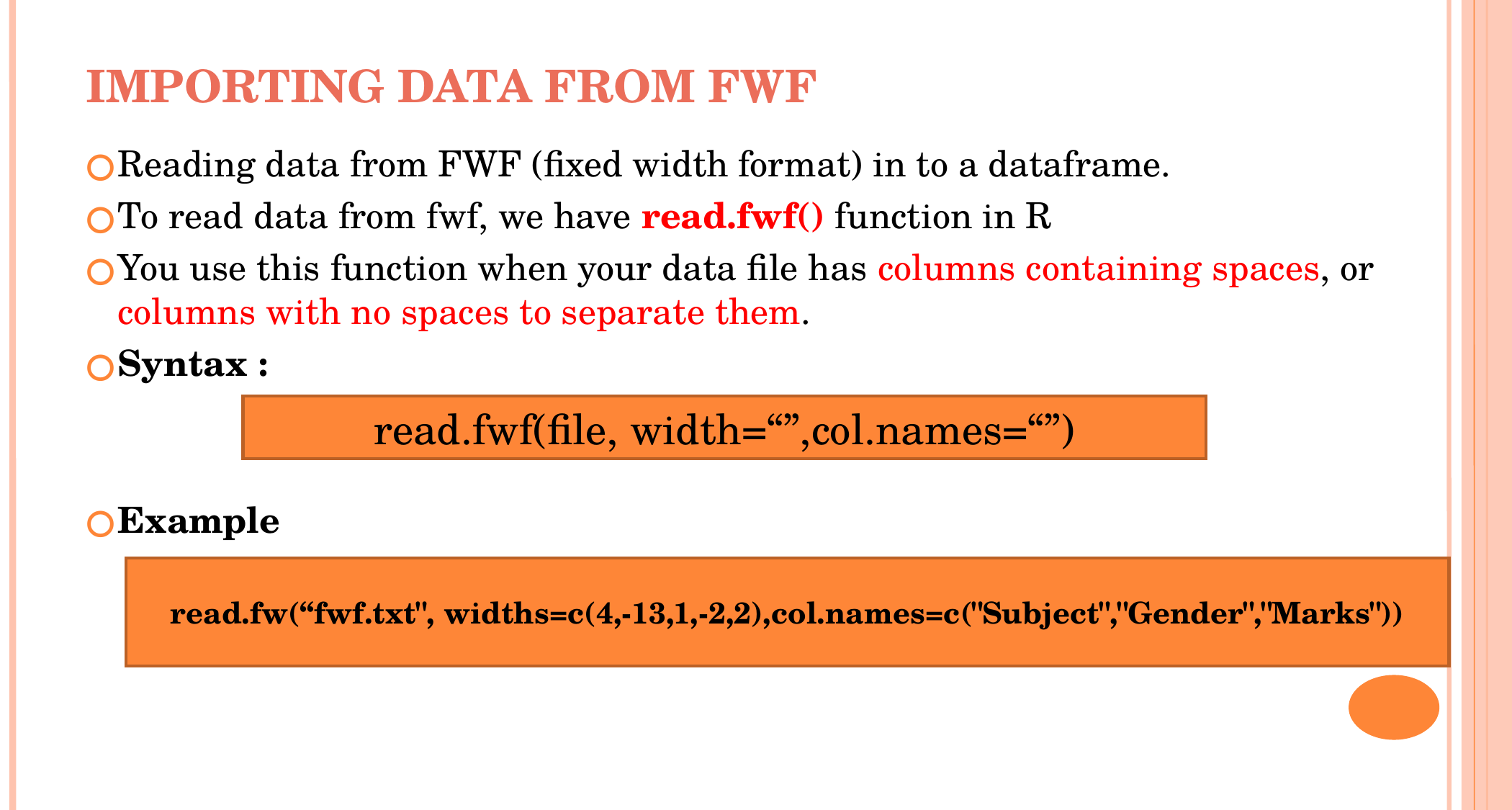

IMPORTING DATA FROM FWF
Reading data from FWF (fixed width format) in to a dataframe.
To read data from fwf, we have read.fwf() function in R
You use this function when your data file has columns containing spaces, or columns with no spaces to separate them.
Syntax :

Example

read.fwf(file, width=“”,col.names=“”)
read.fw(“fwf.txt", widths=c(4,-13,1,-2,2),col.names=c("Subject","Gender","Marks"))